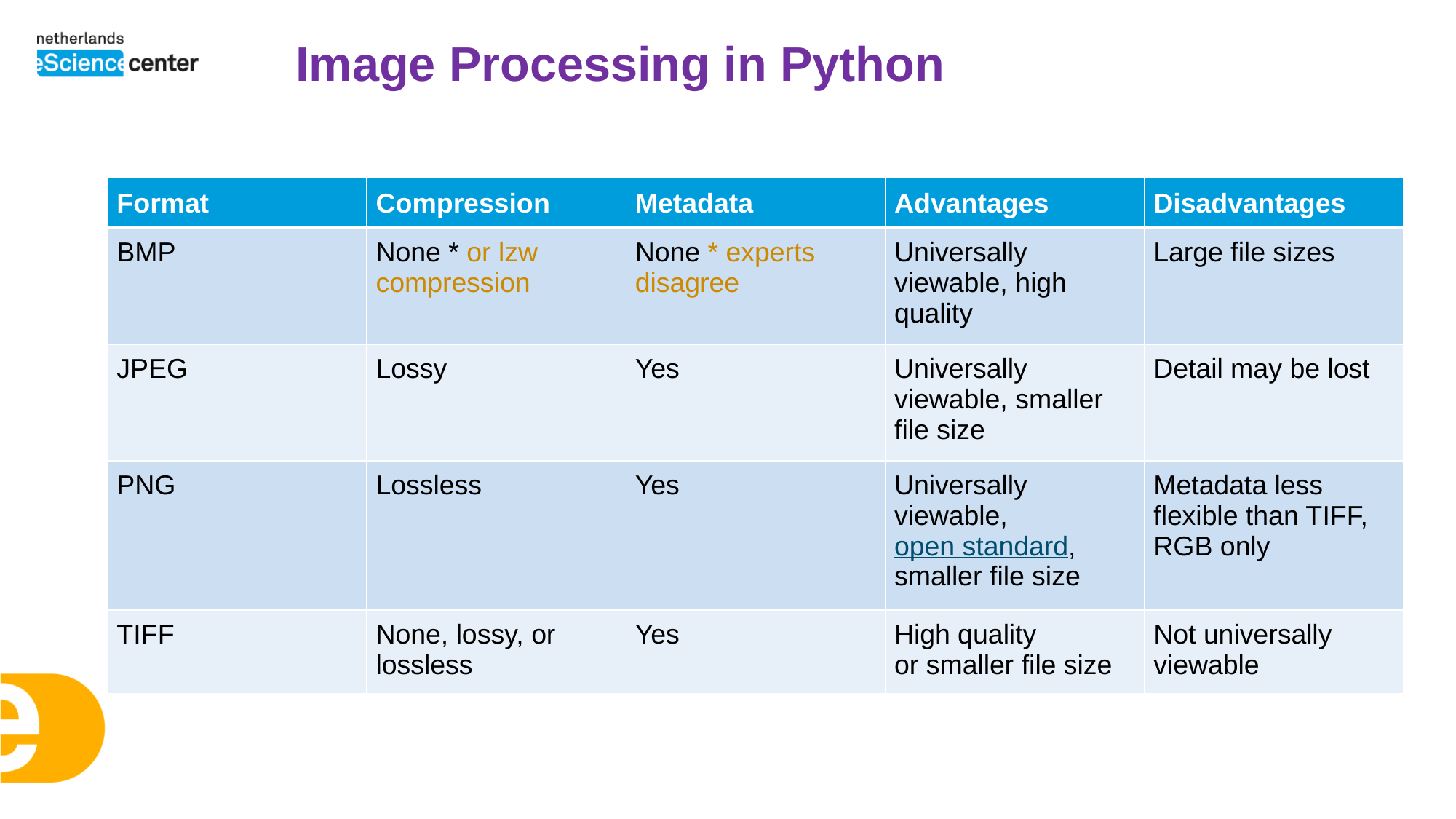

Image Processing in Python

| Format | Compression | Metadata | Advantages | Disadvantages |
| --- | --- | --- | --- | --- |
| BMP | None \* or lzw compression | None \* experts disagree | Universally viewable, high quality | Large file sizes |
| JPEG | Lossy | Yes | Universally viewable, smaller file size | Detail may be lost |
| PNG | Lossless | Yes | Universally viewable, open standard, smaller file size | Metadata less flexible than TIFF, RGB only |
| TIFF | None, lossy, or lossless | Yes | High quality or smaller file size | Not universally viewable |
Can be either:

TIFF
MNG